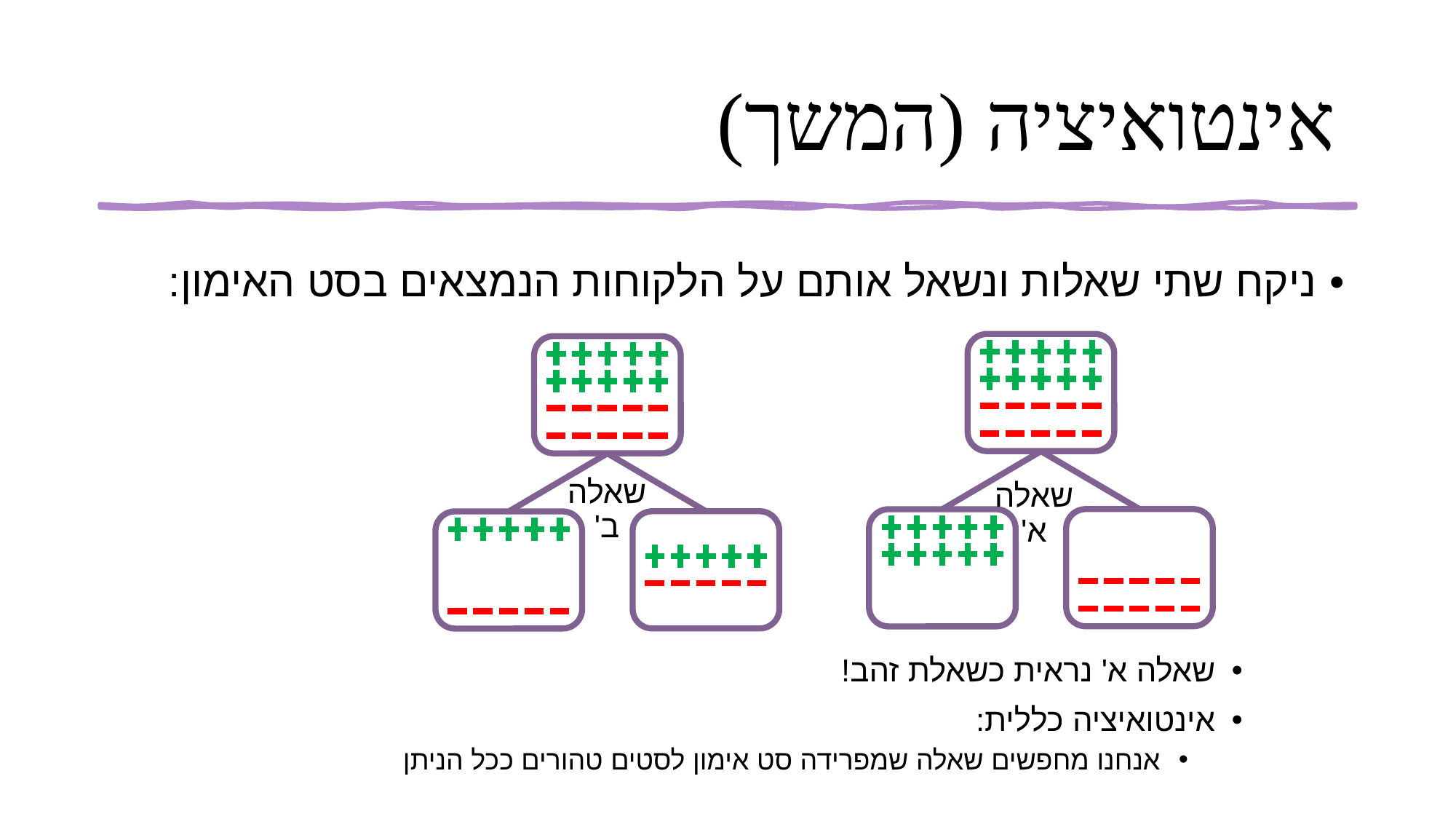

אינטואיציה (המשך)
ניקח שתי שאלות ונשאל אותם על הלקוחות הנמצאים בסט האימון:

שאלה ב'
שאלה א'
שאלה א' נראית כשאלת זהב!
אינטואיציה כללית:
אנחנו מחפשים שאלה שמפרידה סט אימון לסטים טהורים ככל הניתן